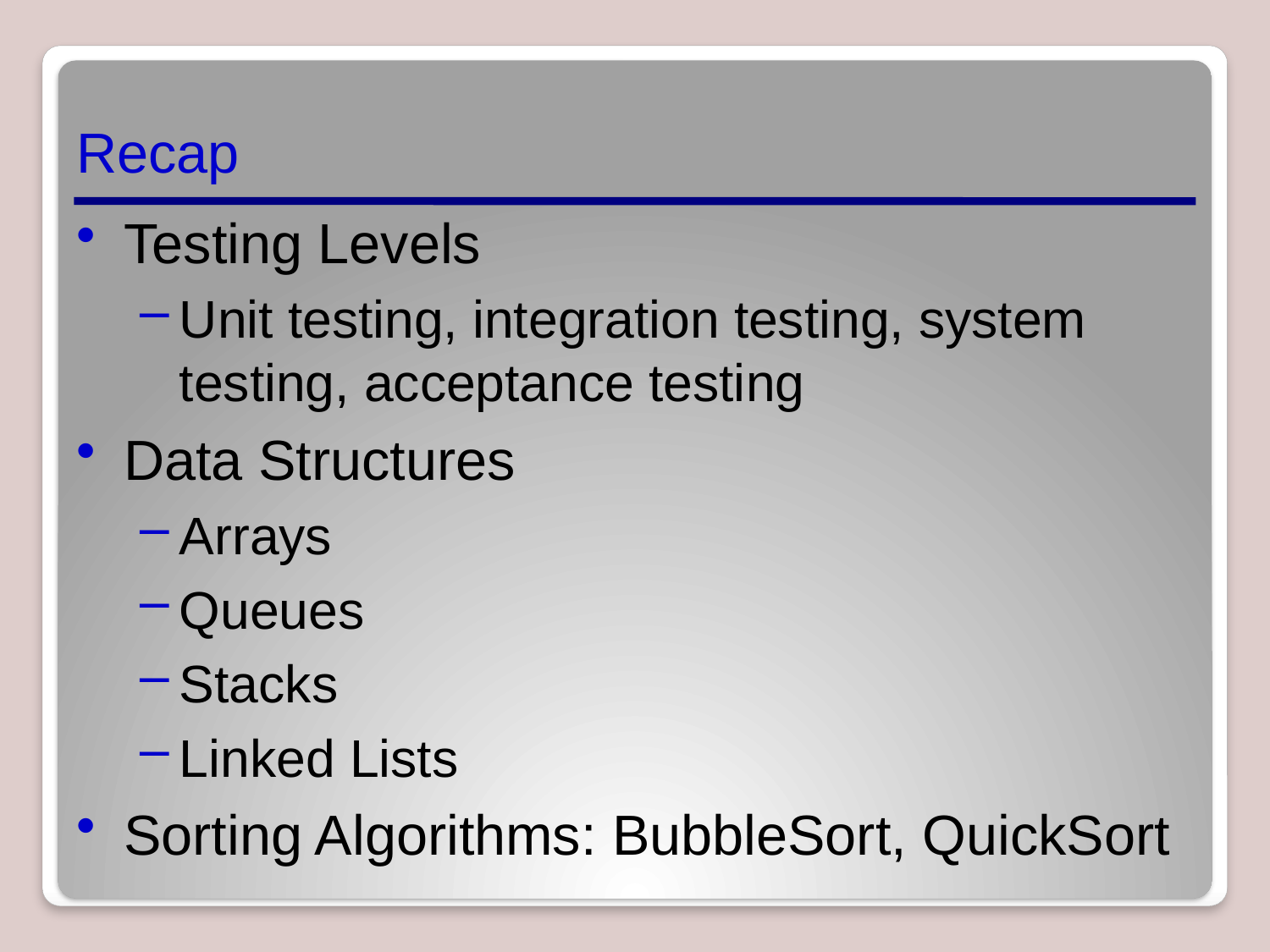

# Recap
Testing Levels
Unit testing, integration testing, system testing, acceptance testing
Data Structures
Arrays
Queues
Stacks
Linked Lists
Sorting Algorithms: BubbleSort, QuickSort